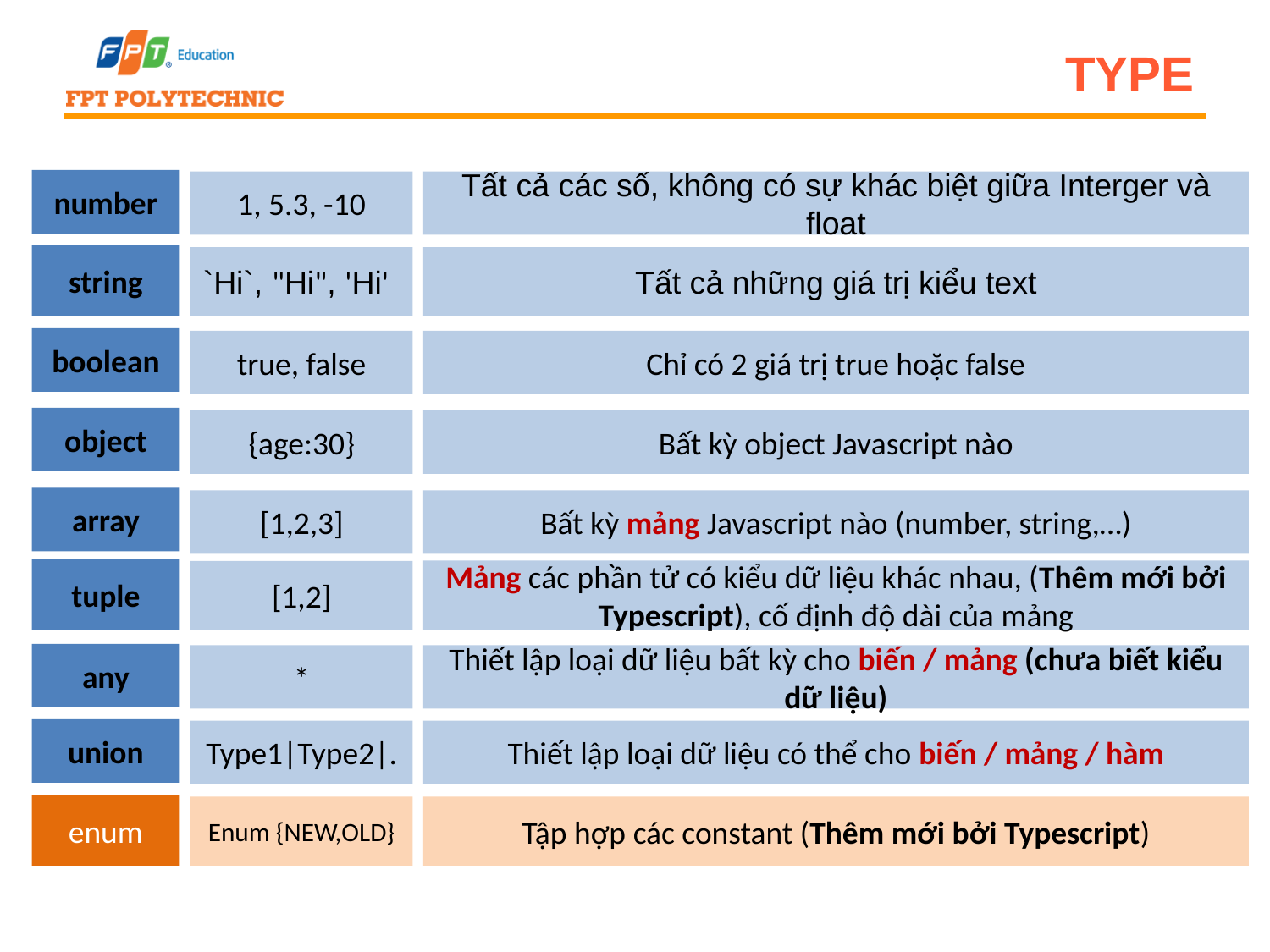

# type
number
1, 5.3, -10
Tất cả các số, không có sự khác biệt giữa Interger và float
string
`Hi`, "Hi", 'Hi'
Tất cả những giá trị kiểu text
boolean
true, false
Chỉ có 2 giá trị true hoặc false
object
{age:30}
Bất kỳ object Javascript nào
array
[1,2,3]
Bất kỳ mảng Javascript nào (number, string,…)
tuple
Mảng các phần tử có kiểu dữ liệu khác nhau, (Thêm mới bởi Typescript), cố định độ dài của mảng
[1,2]
any
*
Thiết lập loại dữ liệu bất kỳ cho biến / mảng (chưa biết kiểu dữ liệu)
union
Type1|Type2|.
Thiết lập loại dữ liệu có thể cho biến / mảng / hàm
enum
Enum {NEW,OLD}
Tập hợp các constant (Thêm mới bởi Typescript)